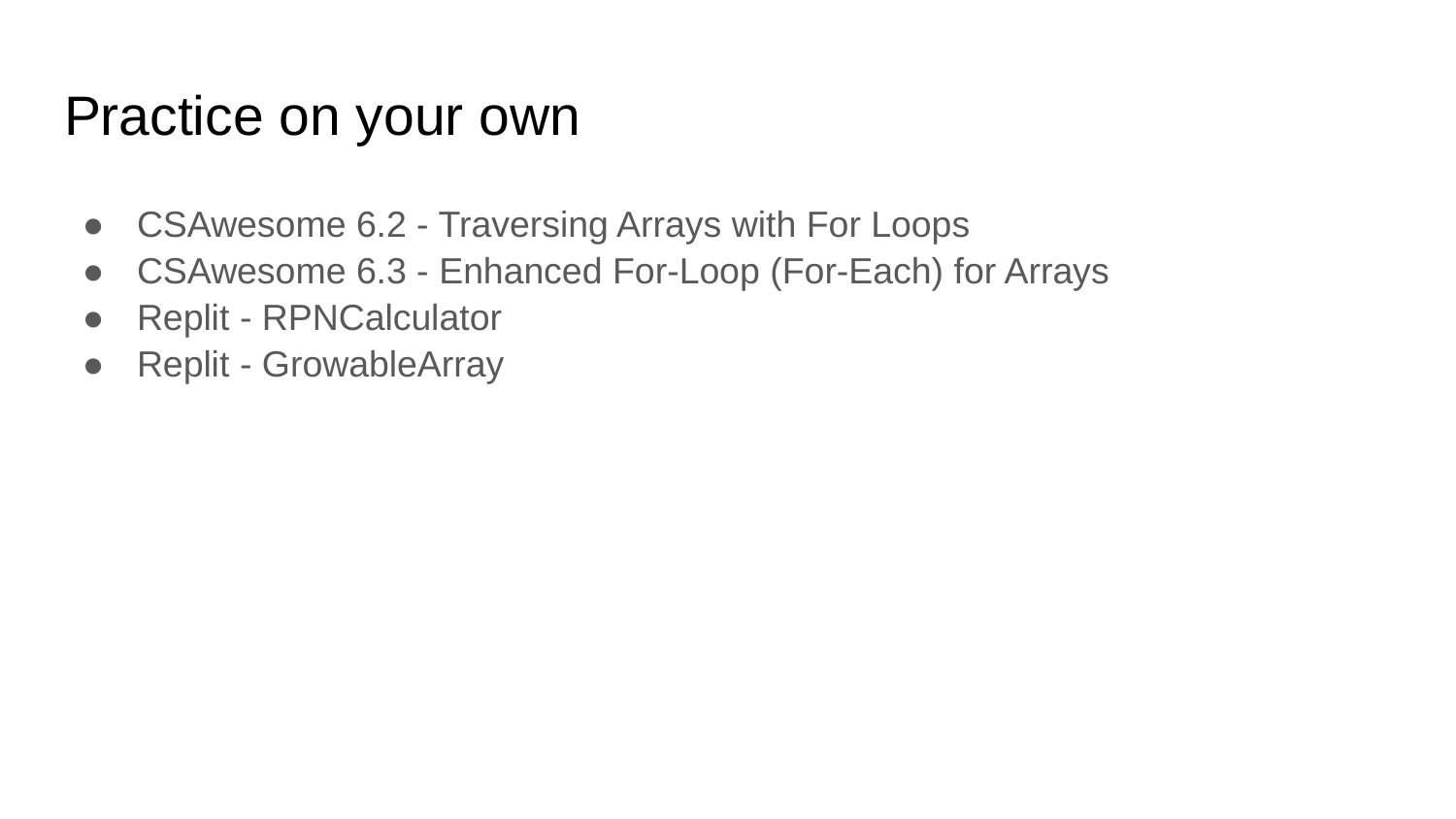

# Practice on your own
CSAwesome 6.2 - Traversing Arrays with For Loops
CSAwesome 6.3 - Enhanced For-Loop (For-Each) for Arrays
Replit - RPNCalculator
Replit - GrowableArray